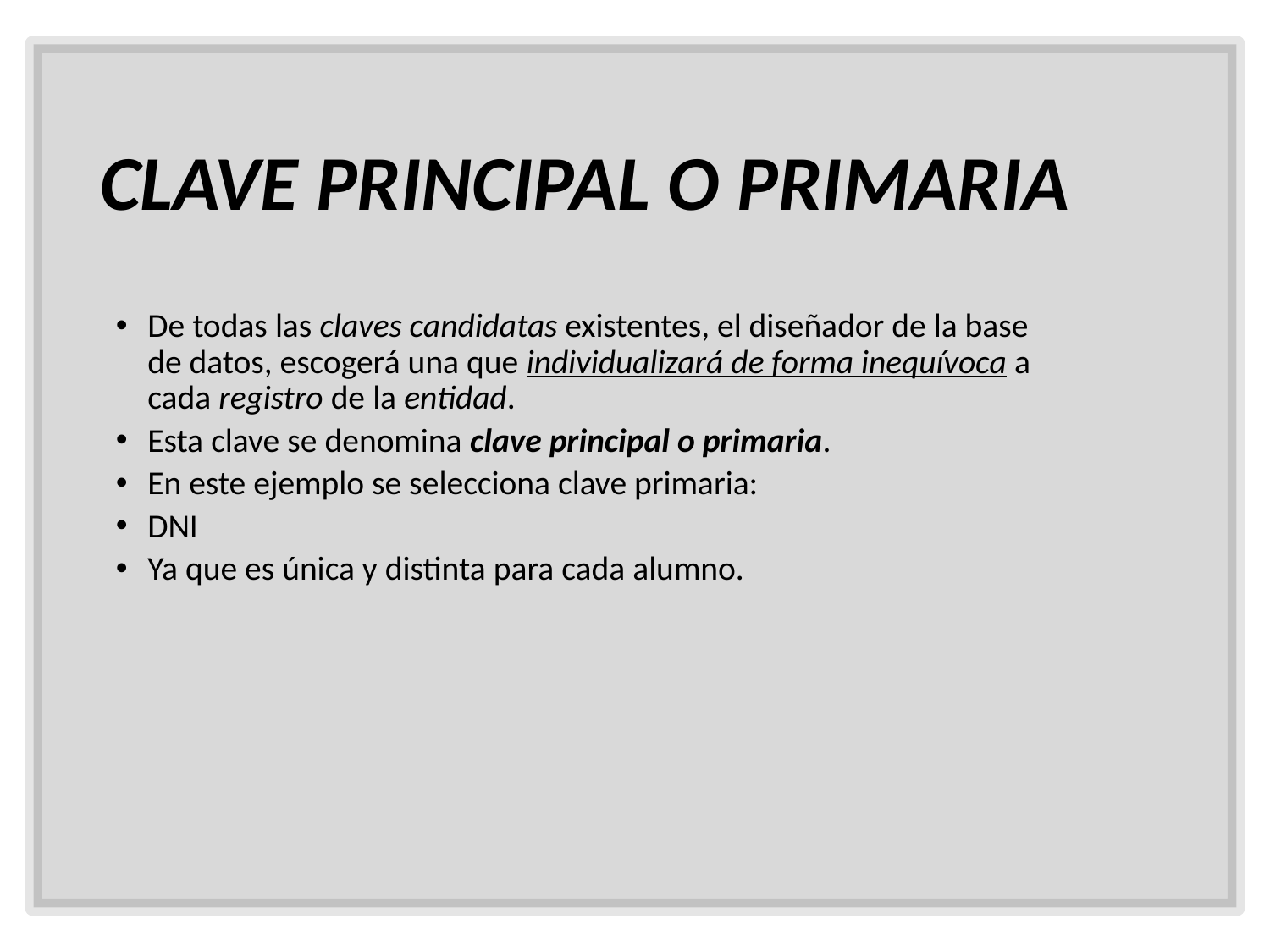

# CLAVE PRINCIPAL O PRIMARIA
De todas las claves candidatas existentes, el diseñador de la base de datos, escogerá una que individualizará de forma inequívoca a cada registro de la entidad.
Esta clave se denomina clave principal o primaria.
En este ejemplo se selecciona clave primaria:
DNI
Ya que es única y distinta para cada alumno.